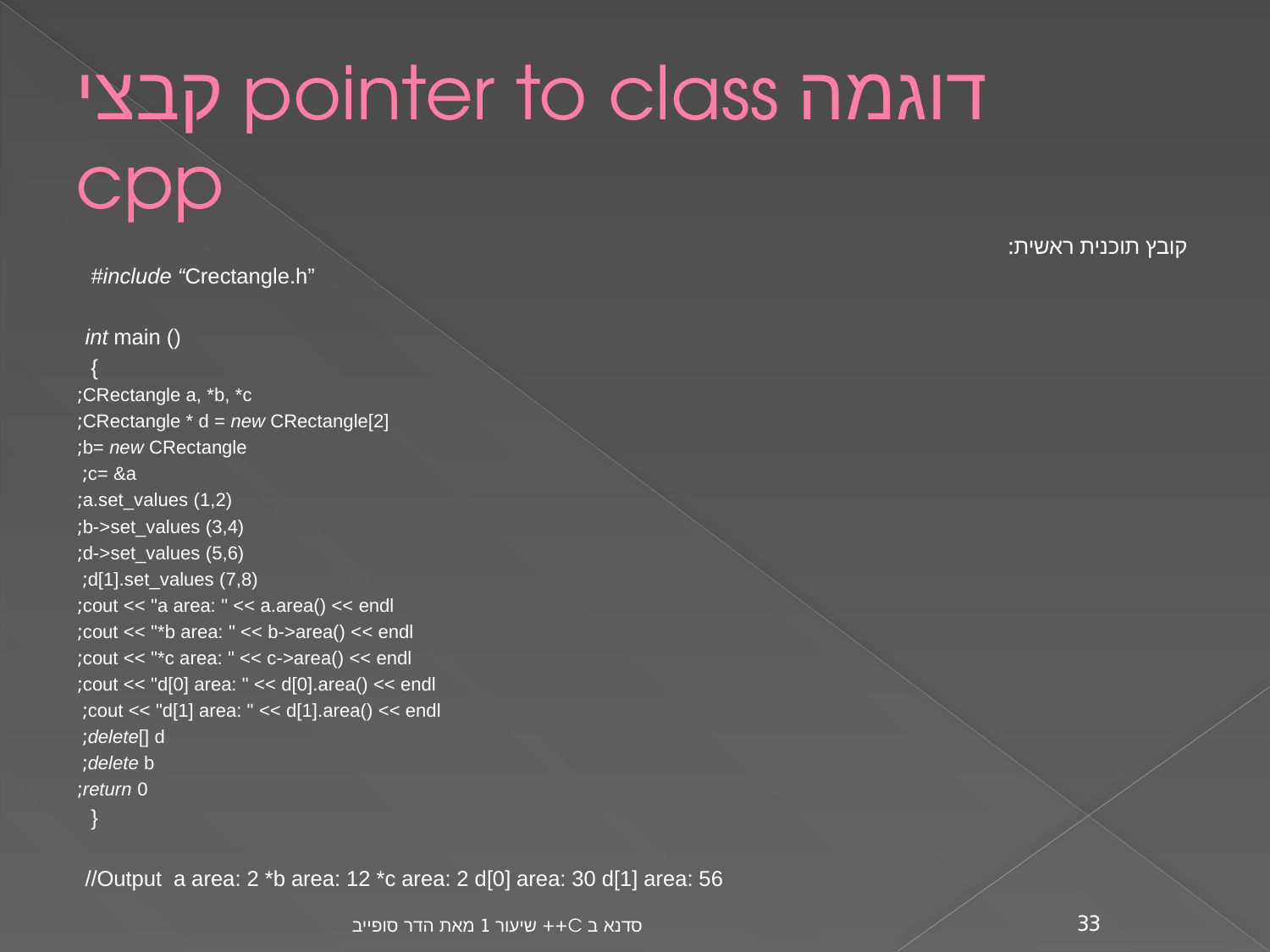

# דוגמה pointer to class קבצי cpp
קובץ תוכנית ראשית:
 #include “Crectangle.h”

int main ()
 {
CRectangle a, *b, *c;
 CRectangle * d = new CRectangle[2];
 b= new CRectangle;
 c= &a;
a.set_values (1,2);
 b->set_values (3,4);
 d->set_values (5,6);
 d[1].set_values (7,8);
cout << "a area: " << a.area() << endl;
 cout << "*b area: " << b->area() << endl;
 cout << "*c area: " << c->area() << endl;
 cout << "d[0] area: " << d[0].area() << endl;
 cout << "d[1] area: " << d[1].area() << endl;
delete[] d;
delete b;
return 0;
 }

//Output  a area: 2 *b area: 12 *c area: 2 d[0] area: 30 d[1] area: 56

סדנא ב C++ שיעור 1 מאת הדר סופייב
33